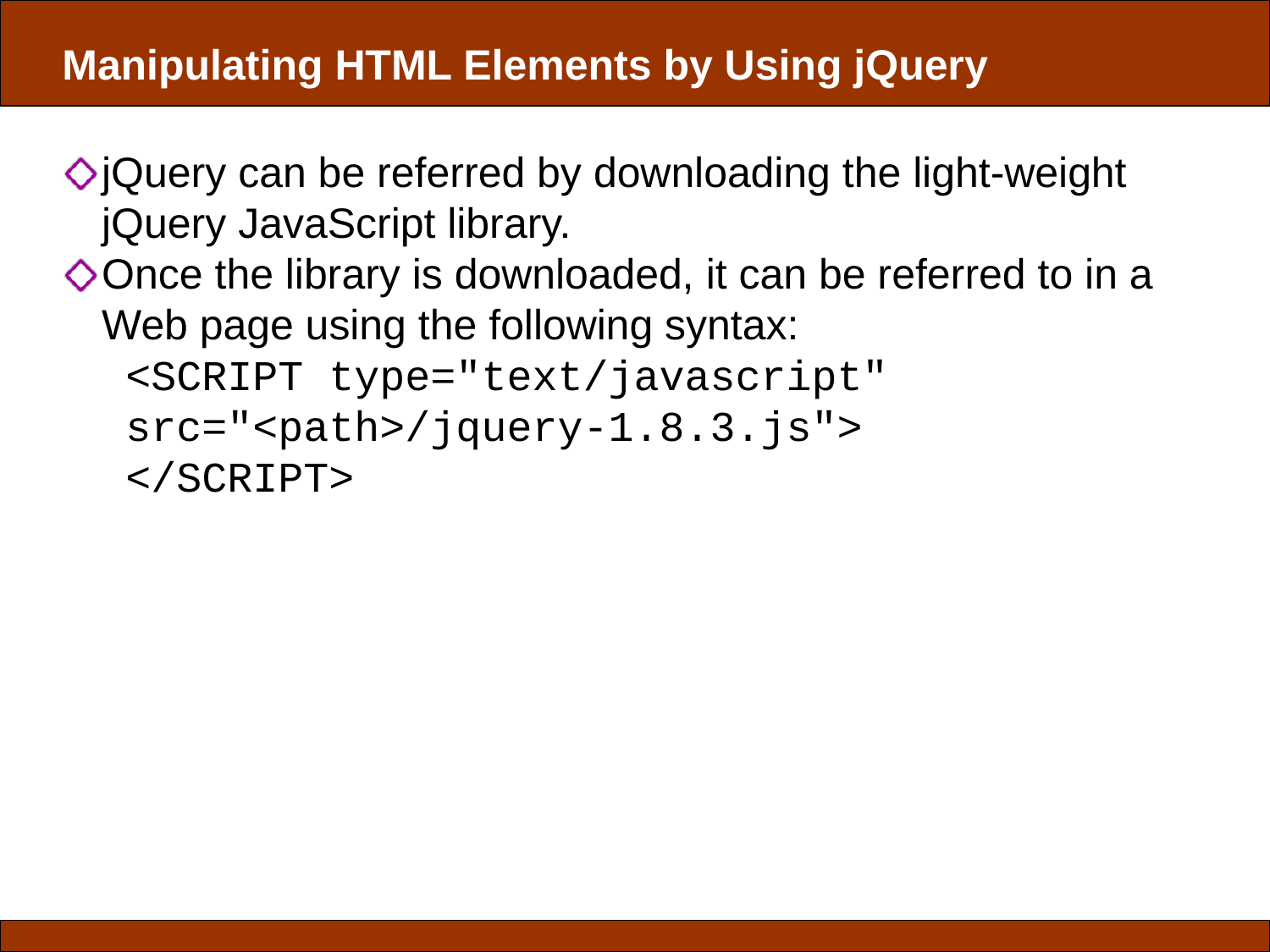

Manipulating HTML Elements by Using jQuery
jQuery can be referred by downloading the light-weight jQuery JavaScript library.
Once the library is downloaded, it can be referred to in a Web page using the following syntax:
<SCRIPT type="text/javascript" src="<path>/jquery-1.8.3.js">
</SCRIPT>